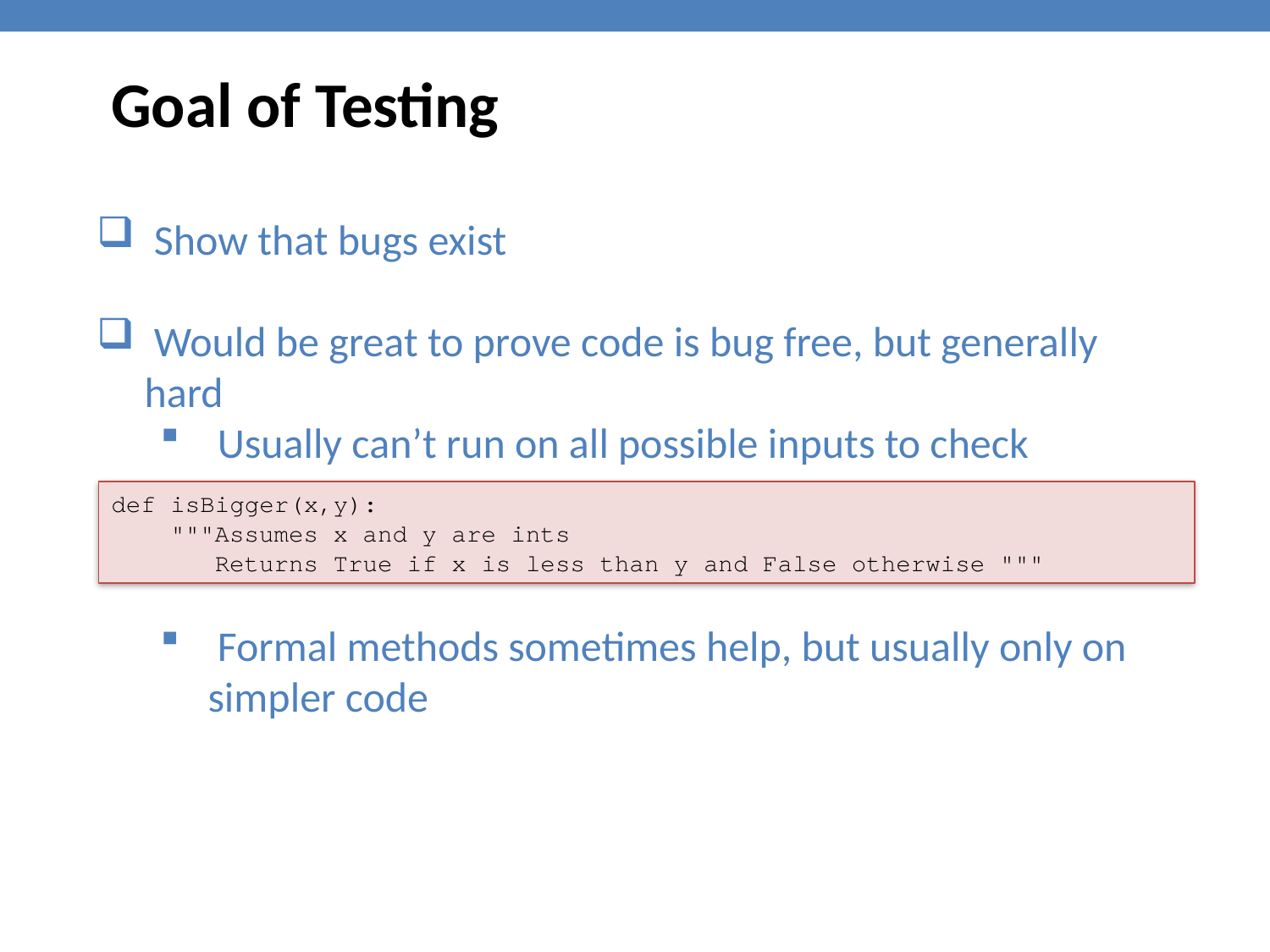

Goal of Testing
 Show that bugs exist

 Would be great to prove code is bug free, but generally hard
 Usually can’t run on all possible inputs to check

 Formal methods sometimes help, but usually only on simpler code
def isBigger(x,y):
    """Assumes x and y are ints
       Returns True if x is less than y and False otherwise """